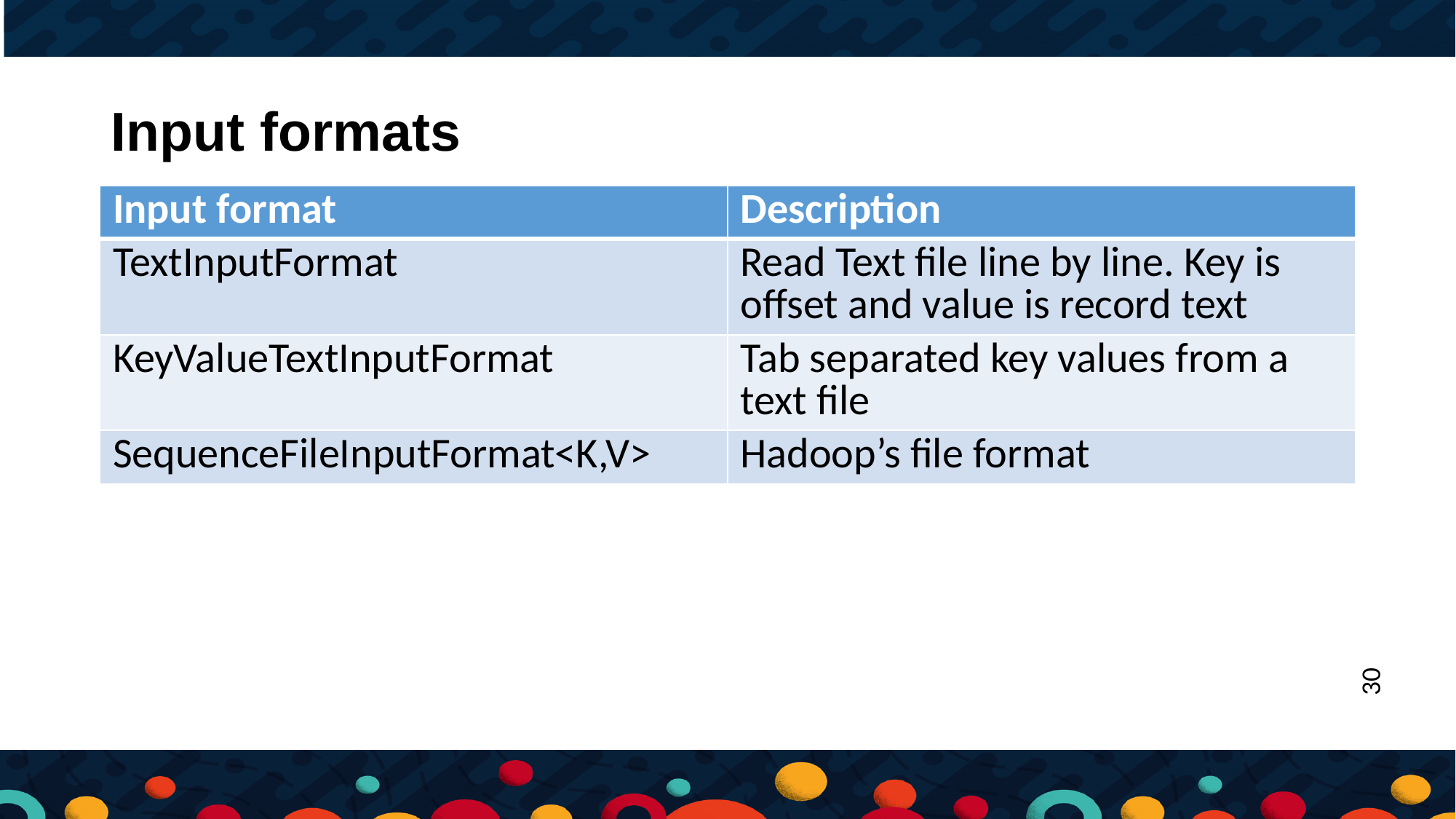

# Input formats
| Input format | Description |
| --- | --- |
| TextInputFormat | Read Text file line by line. Key is offset and value is record text |
| KeyValueTextInputFormat | Tab separated key values from a text file |
| SequenceFileInputFormat<K,V> | Hadoop’s file format |
30